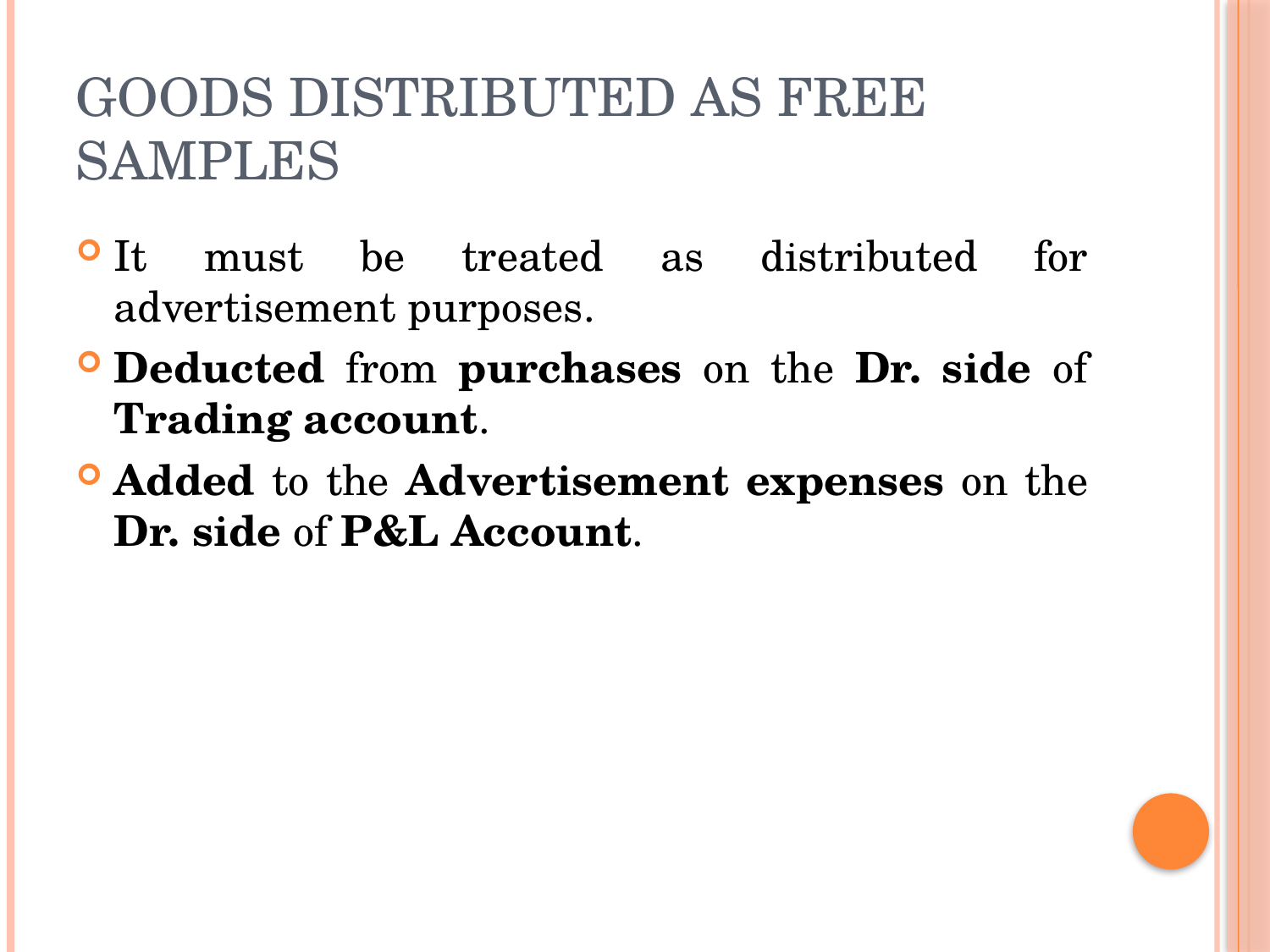

# Goods distributed as free samples
It must be treated as distributed for advertisement purposes.
Deducted from purchases on the Dr. side of Trading account.
Added to the Advertisement expenses on the Dr. side of P&L Account.